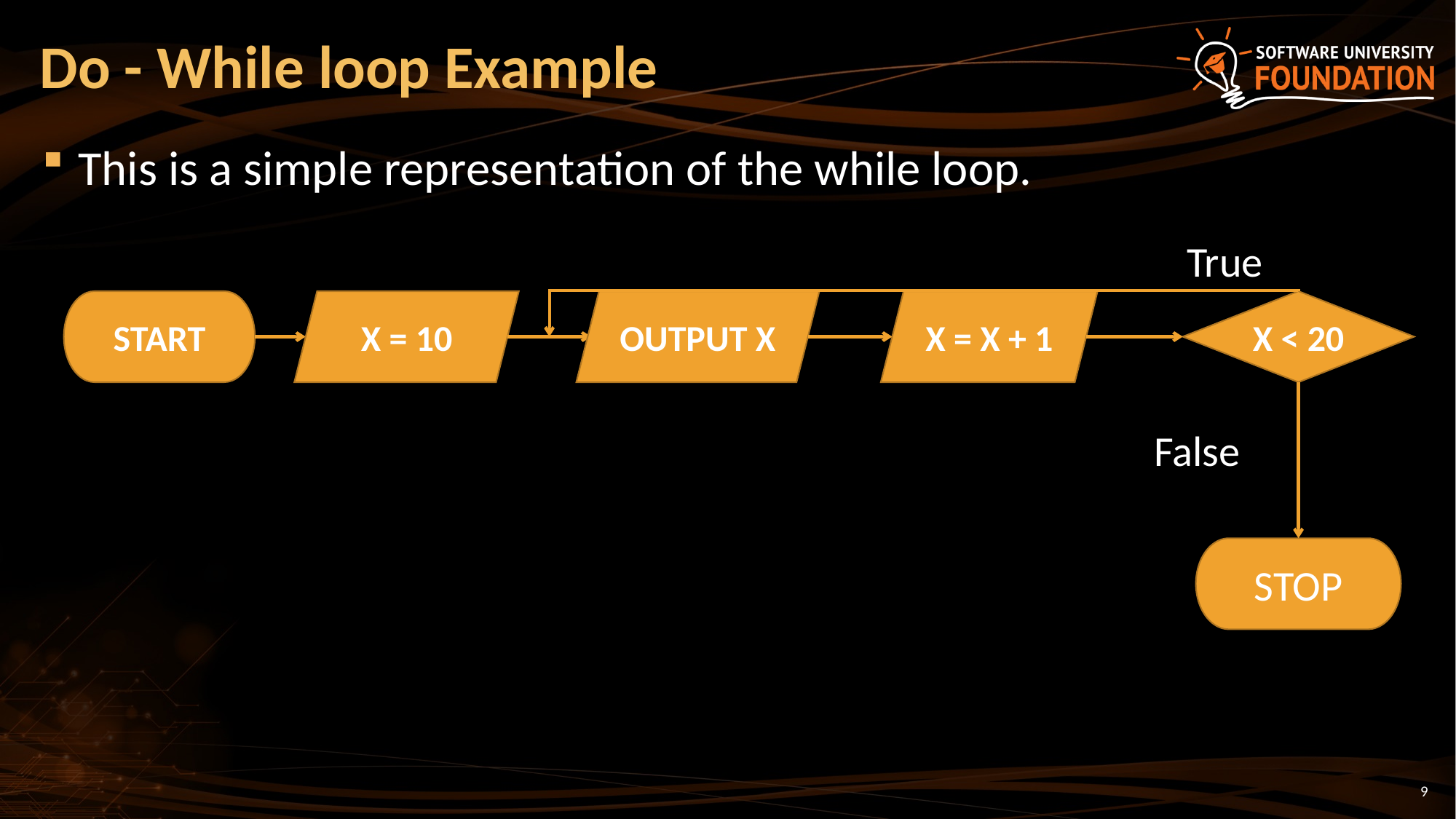

Do - While loop Example
This is a simple representation of the while loop.
True
START
X = 10
OUTPUT X
X = X + 1
X < 20
False
STOP
9